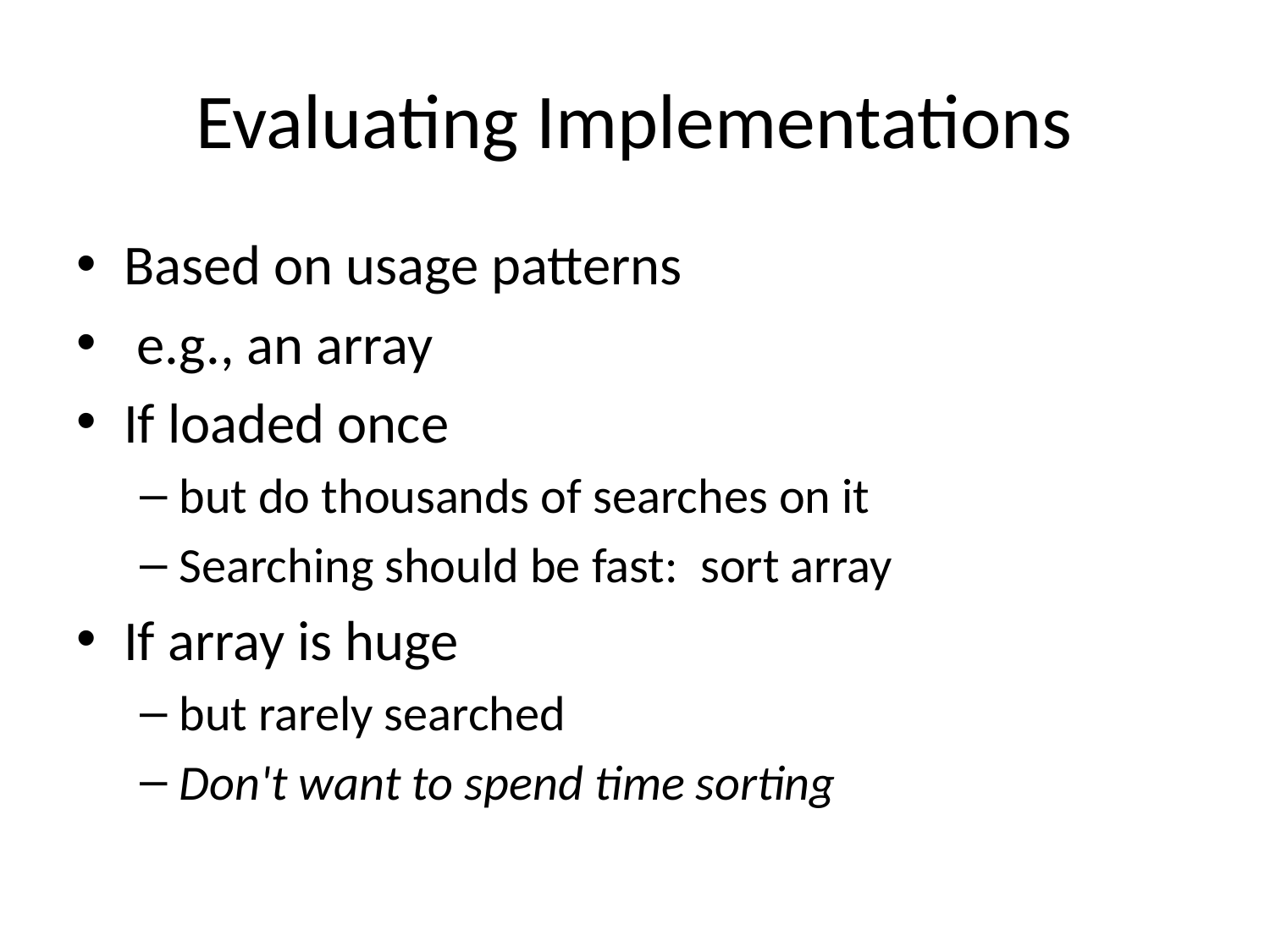

# Evaluating Implementations
Based on usage patterns
 e.g., an array
If loaded once
but do thousands of searches on it
Searching should be fast:  sort array
If array is huge
but rarely searched
Don't want to spend time sorting